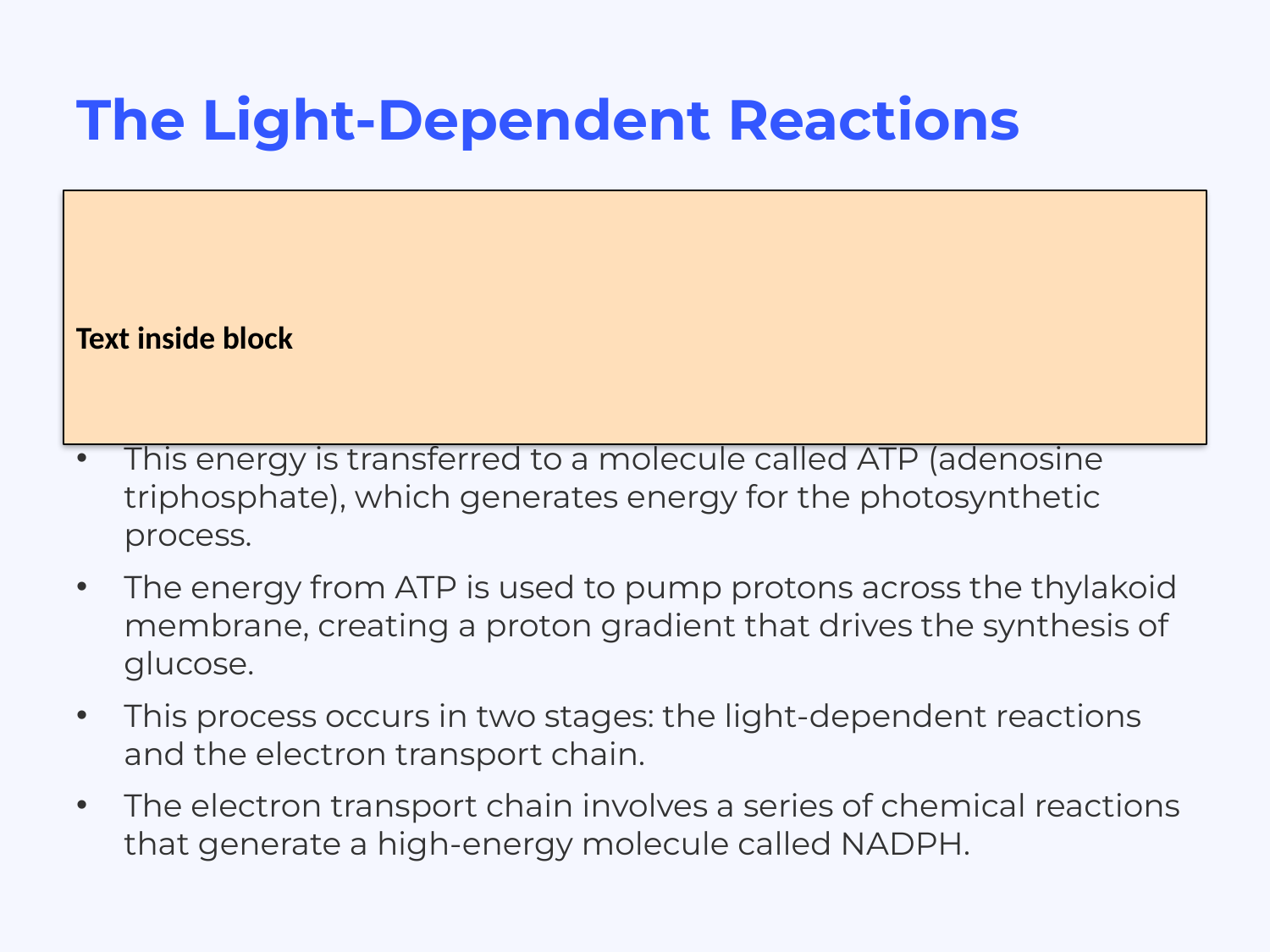

# The Light-Dependent Reactions

Text inside block

The light-dependent reactions occur in the thylakoid membranes of chloroplasts and involve the absorption of light energy by pigments such as chlorophyll.
This energy is transferred to a molecule called ATP (adenosine triphosphate), which generates energy for the photosynthetic process.
The energy from ATP is used to pump protons across the thylakoid membrane, creating a proton gradient that drives the synthesis of glucose.
This process occurs in two stages: the light-dependent reactions and the electron transport chain.
The electron transport chain involves a series of chemical reactions that generate a high-energy molecule called NADPH.